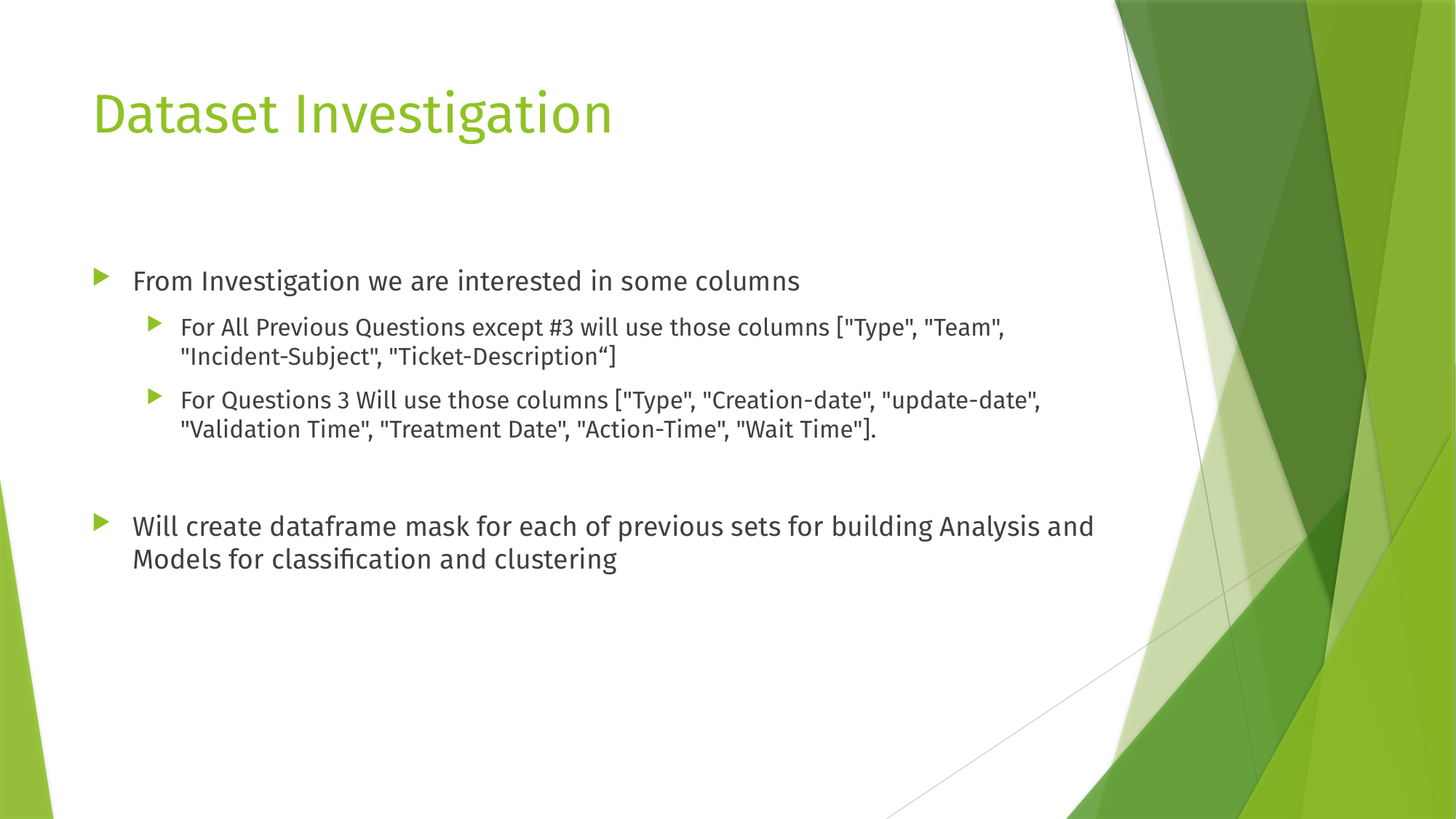

# Dataset Investigation
From Investigation we are interested in some columns
For All Previous Questions except #3 will use those columns ["Type", "Team", "Incident-Subject", "Ticket-Description“]
For Questions 3 Will use those columns ["Type", "Creation-date", "update-date", "Validation Time", "Treatment Date", "Action-Time", "Wait Time"].

Will create dataframe mask for each of previous sets for building Analysis and Models for classification and clustering